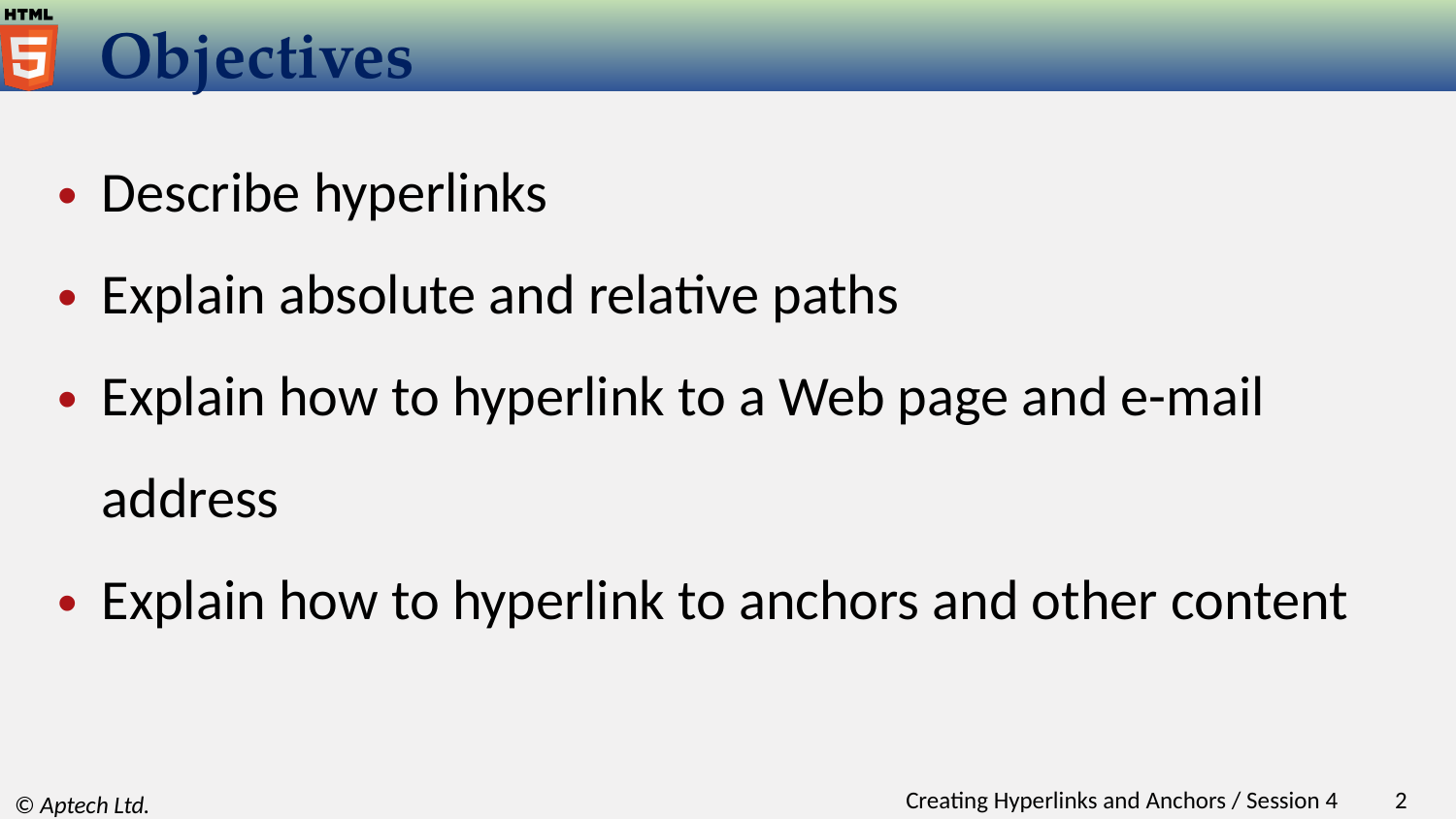

# Objectives
Describe hyperlinks
Explain absolute and relative paths
Explain how to hyperlink to a Web page and e-mail address
Explain how to hyperlink to anchors and other content
Creating Hyperlinks and Anchors / Session 4
2